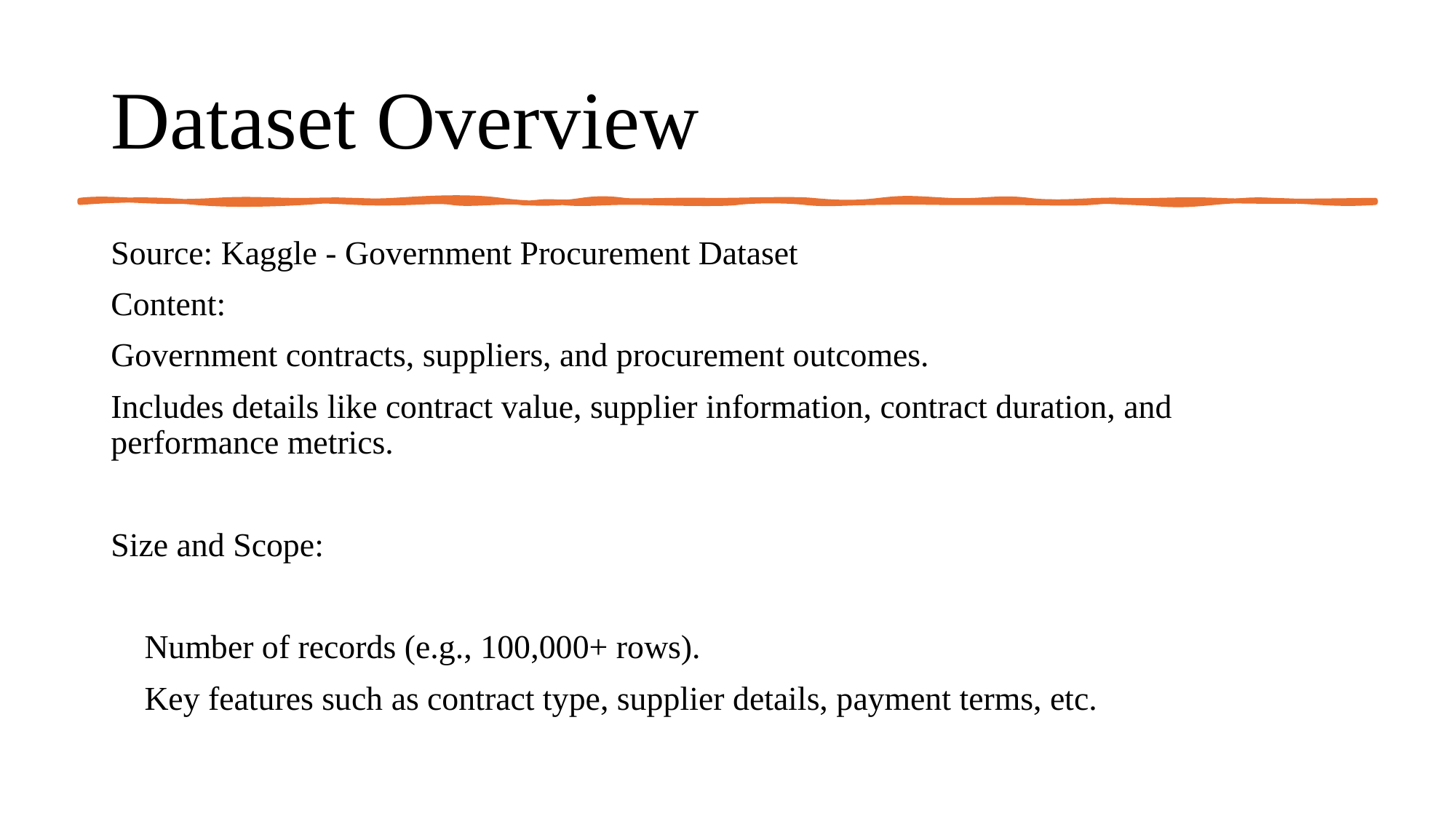

# Dataset Overview

Source: Kaggle - Government Procurement Dataset
Content:
Government contracts, suppliers, and procurement outcomes.
Includes details like contract value, supplier information, contract duration, and performance metrics.

Size and Scope:

    Number of records (e.g., 100,000+ rows).
    Key features such as contract type, supplier details, payment terms, etc.